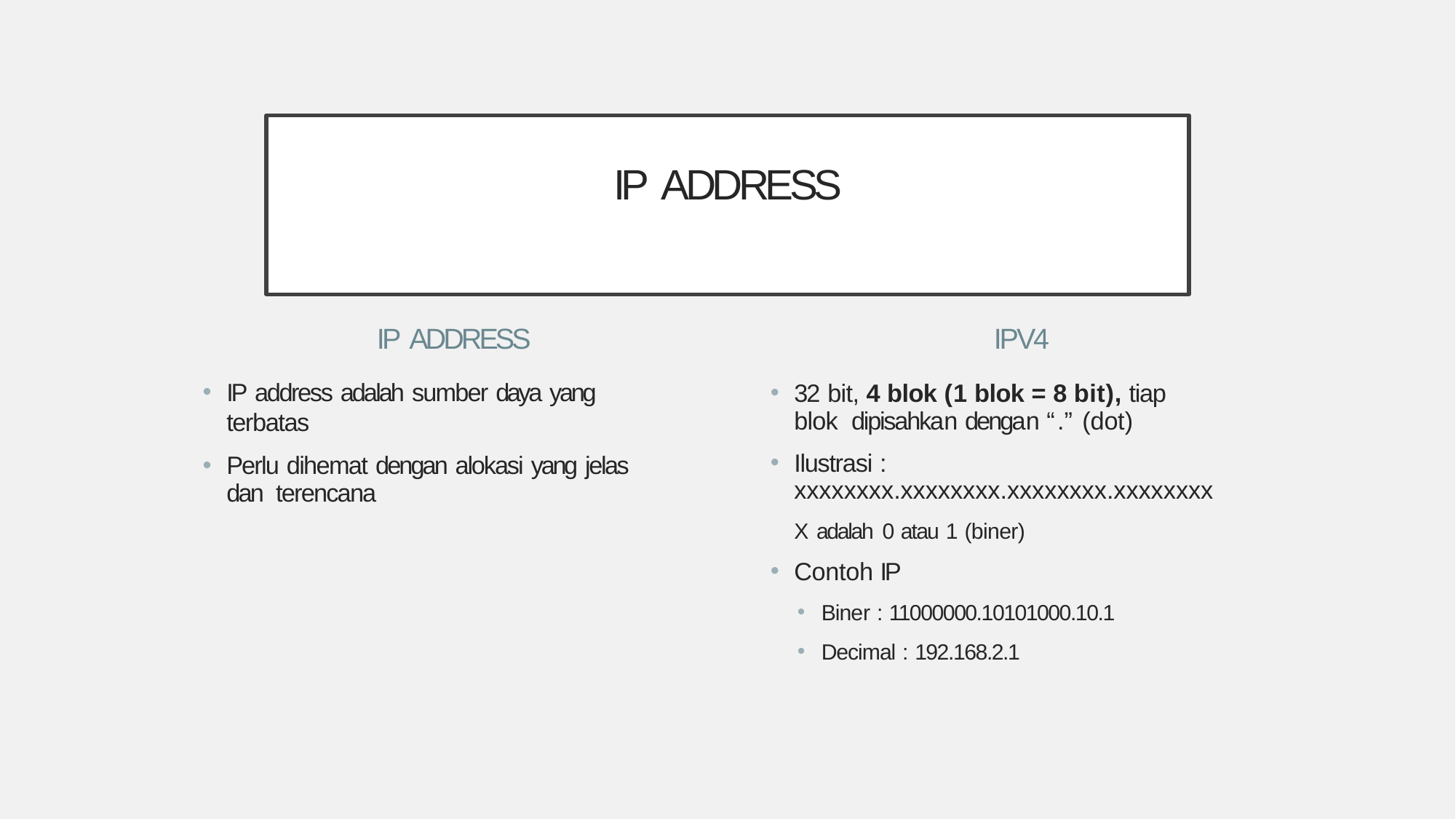

# IP ADDRESS
IP ADDRESS
IP address adalah sumber daya yang terbatas
Perlu dihemat dengan alokasi yang jelas dan  terencana
IPV4
32 bit, 4 blok (1 blok = 8 bit), tiap blok  dipisahkan dengan “.” (dot)
Ilustrasi :  xxxxxxxx.xxxxxxxx.xxxxxxxx.xxxxxxxx
X adalah 0 atau 1 (biner)
Contoh IP
Biner : 11000000.10101000.10.1
Decimal : 192.168.2.1